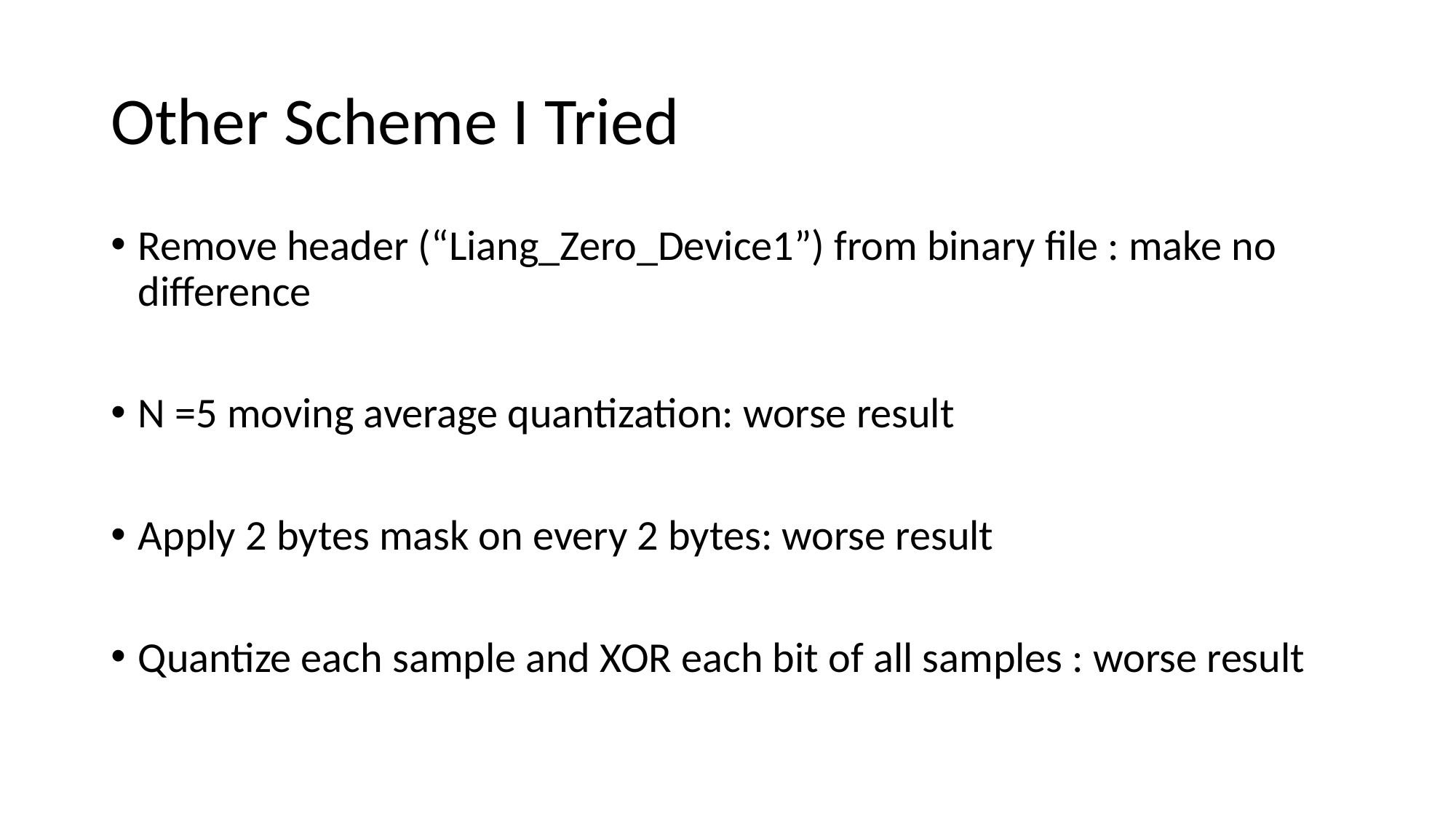

# Other Scheme I Tried
Remove header (“Liang_Zero_Device1”) from binary file : make no difference

N =5 moving average quantization: worse result

Apply 2 bytes mask on every 2 bytes: worse result

Quantize each sample and XOR each bit of all samples : worse result